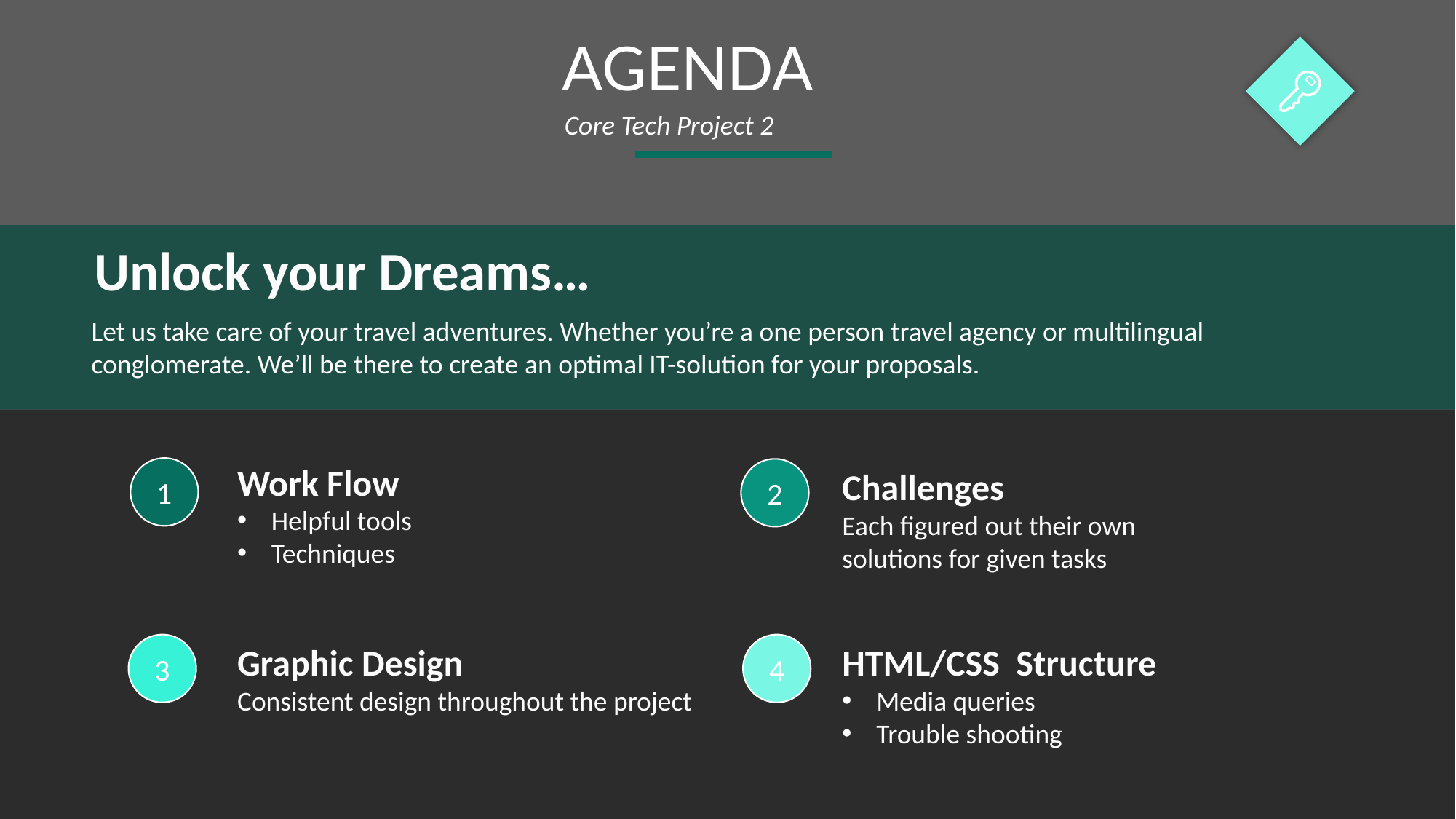

AGENDA

Core Tech Project 2

Unlock your Dreams…
Let us take care of your travel adventures. Whether you’re a one person travel agency or multilingual conglomerate. We’ll be there to create an optimal IT-solution for your proposals.

Work Flow
Helpful tools
Techniques

1

2
Challenges
Each figured out their own
solutions for given tasks

HTML/CSS  Structure
Media queries
Trouble shooting

3
Graphic Design
Consistent design throughout the project

4
1